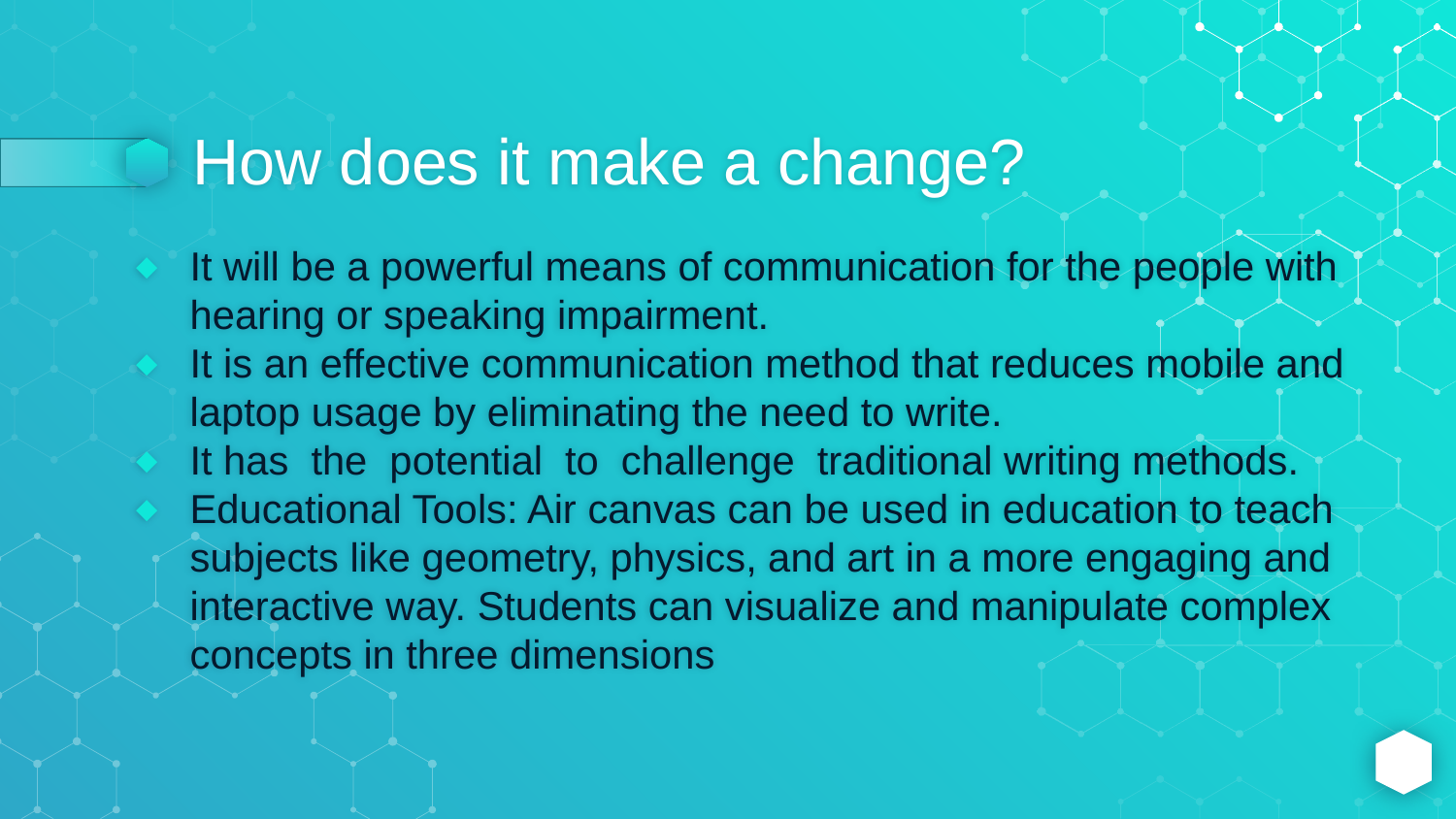

# How does it make a change?

It will be a powerful means of communication for the people with hearing or speaking impairment.
It is an effective communication method that reduces mobile and laptop usage by eliminating the need to write.
It has  the  potential  to  challenge  traditional writing methods.
Educational Tools: Air canvas can be used in education to teach subjects like geometry, physics, and art in a more engaging and interactive way. Students can visualize and manipulate complex concepts in three dimensions
12